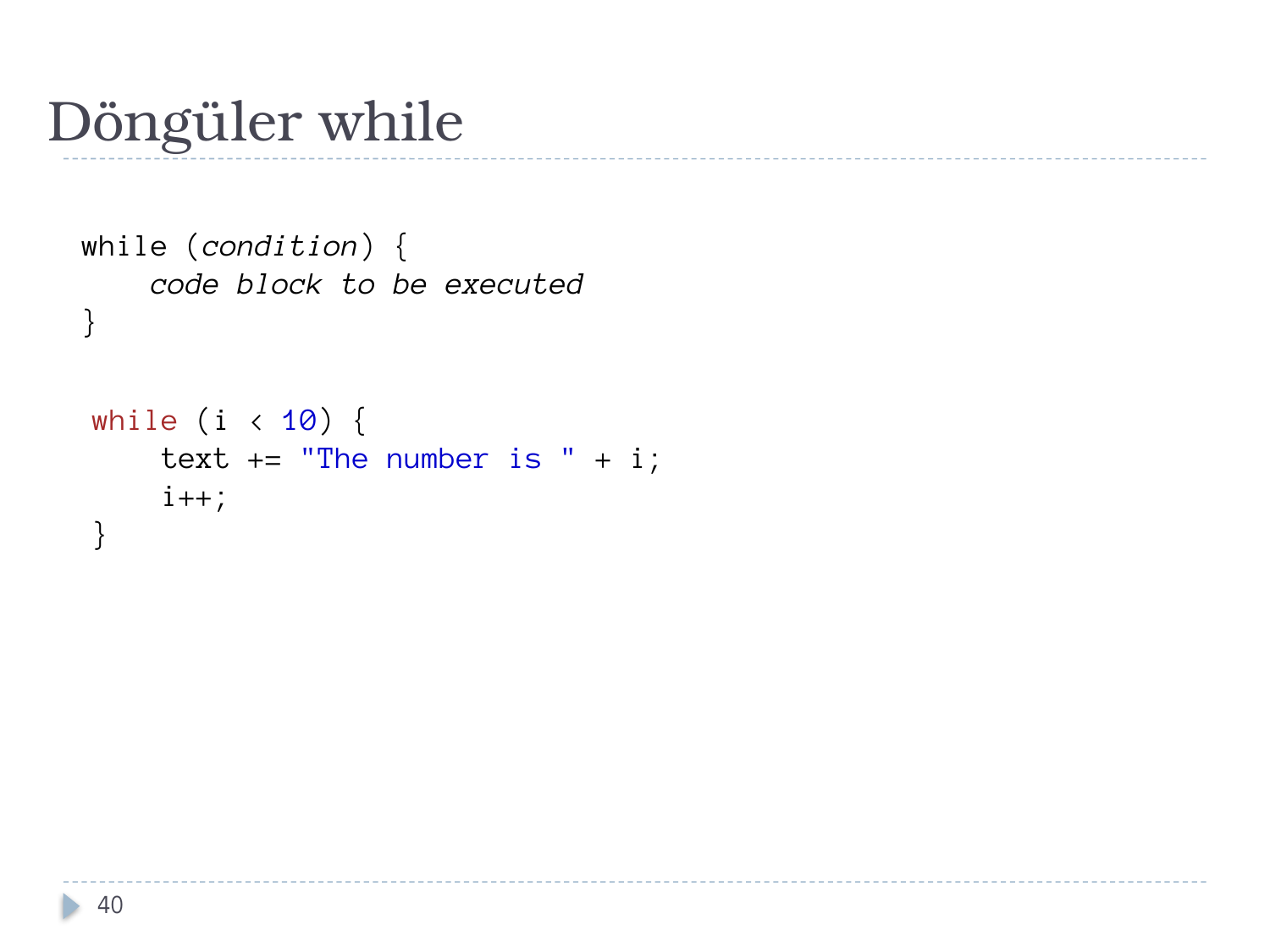

# Döngüler while
while (condition) {
    code block to be executed
}
while (i < 10) {
    text += "The number is " + i;
    i++;
}
40